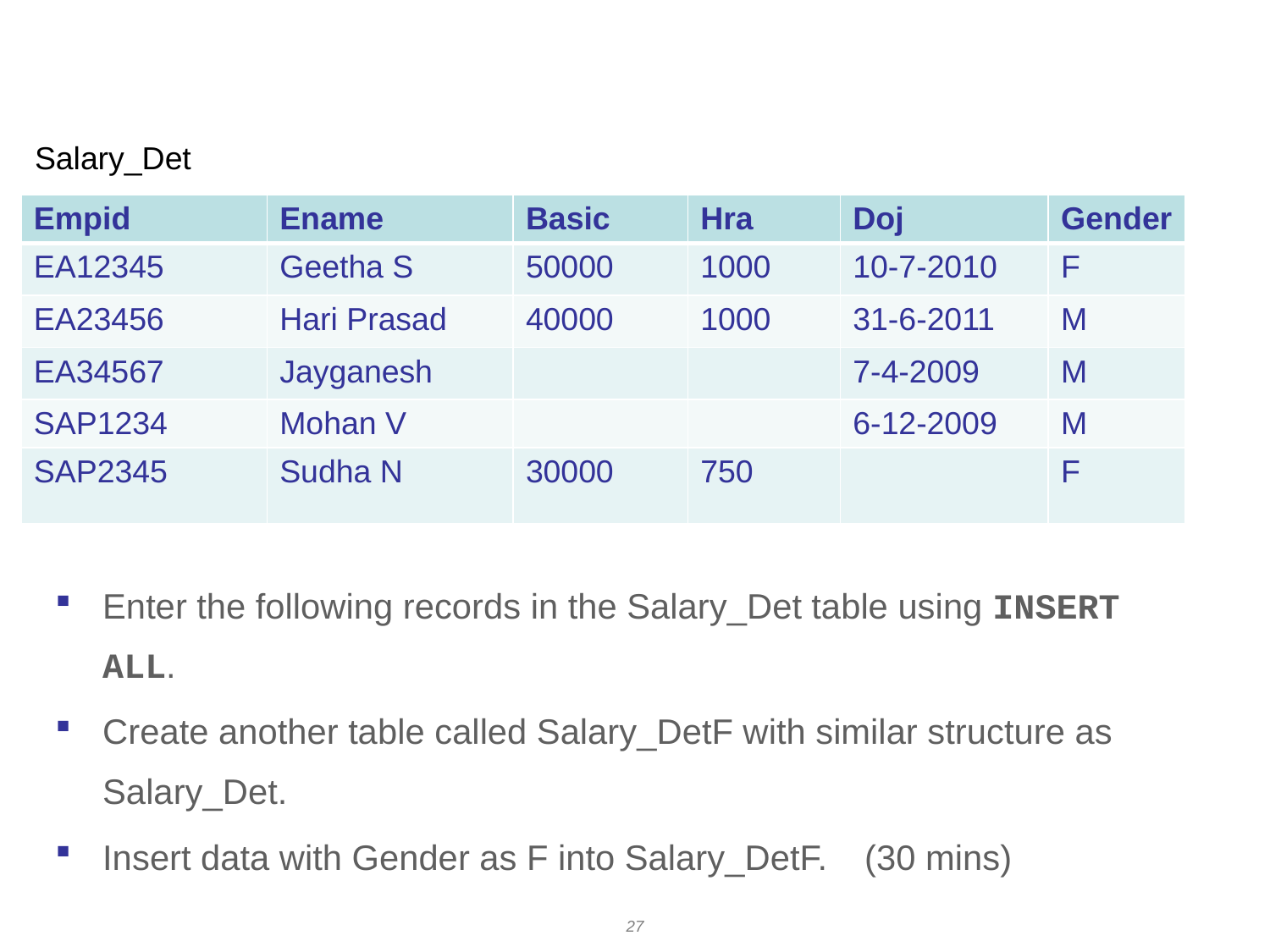

# Exercise
Salary_Det
| Empid | Ename | Basic | Hra | Doj | Gender |
| --- | --- | --- | --- | --- | --- |
| EA12345 | Geetha S | 50000 | 1000 | 10-7-2010 | F |
| EA23456 | Hari Prasad | 40000 | 1000 | 31-6-2011 | M |
| EA34567 | Jayganesh |  |  | 7-4-2009 | M |
| SAP1234 | Mohan V |  |  | 6-12-2009 | M |
| SAP2345 | Sudha N | 30000 | 750 |  | F |
Enter the following records in the Salary_Det table using INSERT ALL.
Create another table called Salary_DetF with similar structure as Salary_Det.
Insert data with Gender as F into Salary_DetF.	(30 mins)
27